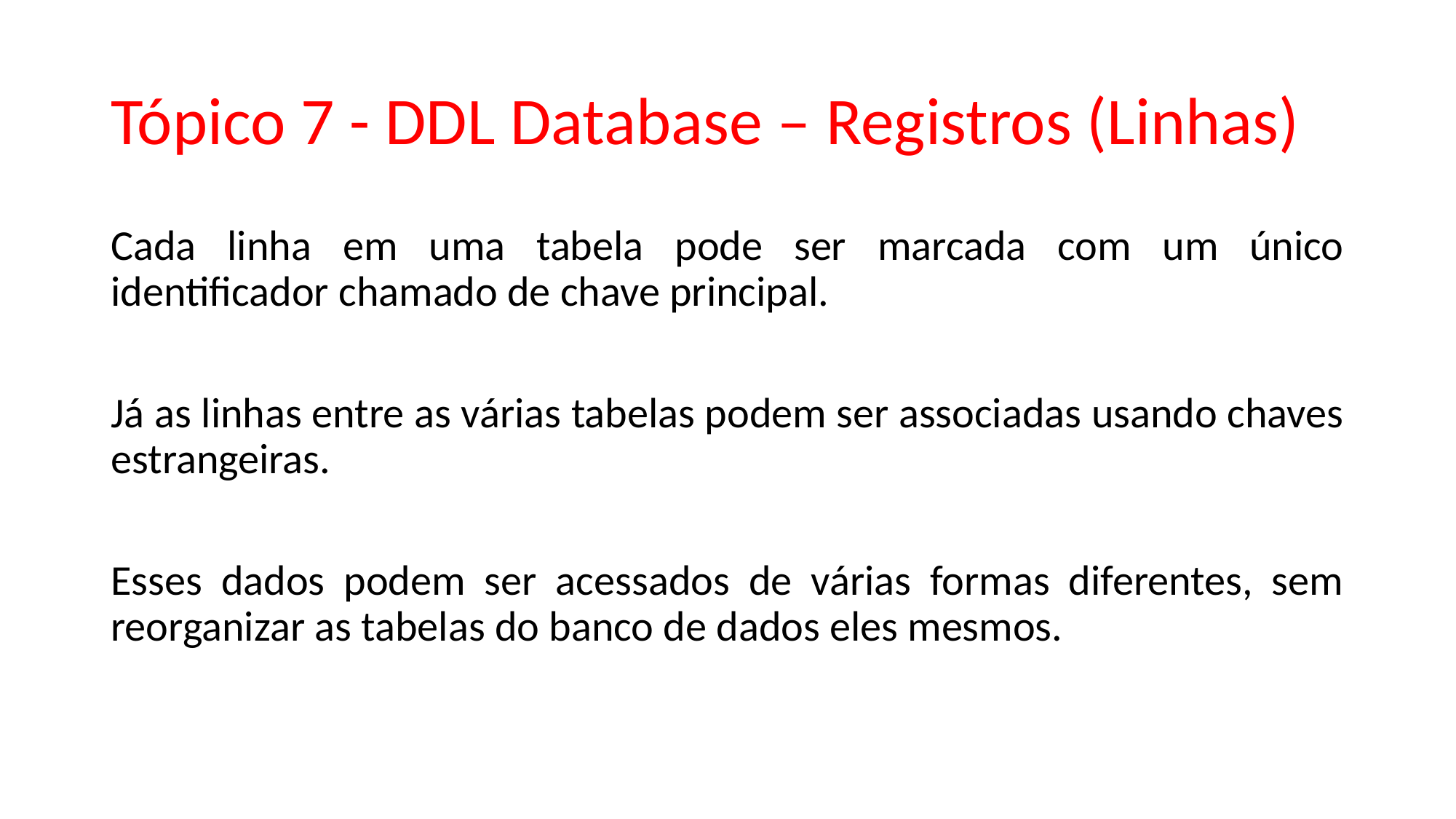

# Tópico 7 - DDL Database – Registros (Linhas)
Cada linha em uma tabela pode ser marcada com um único identificador chamado de chave principal.

Já as linhas entre as várias tabelas podem ser associadas usando chaves estrangeiras.

Esses dados podem ser acessados de várias formas diferentes, sem reorganizar as tabelas do banco de dados eles mesmos.